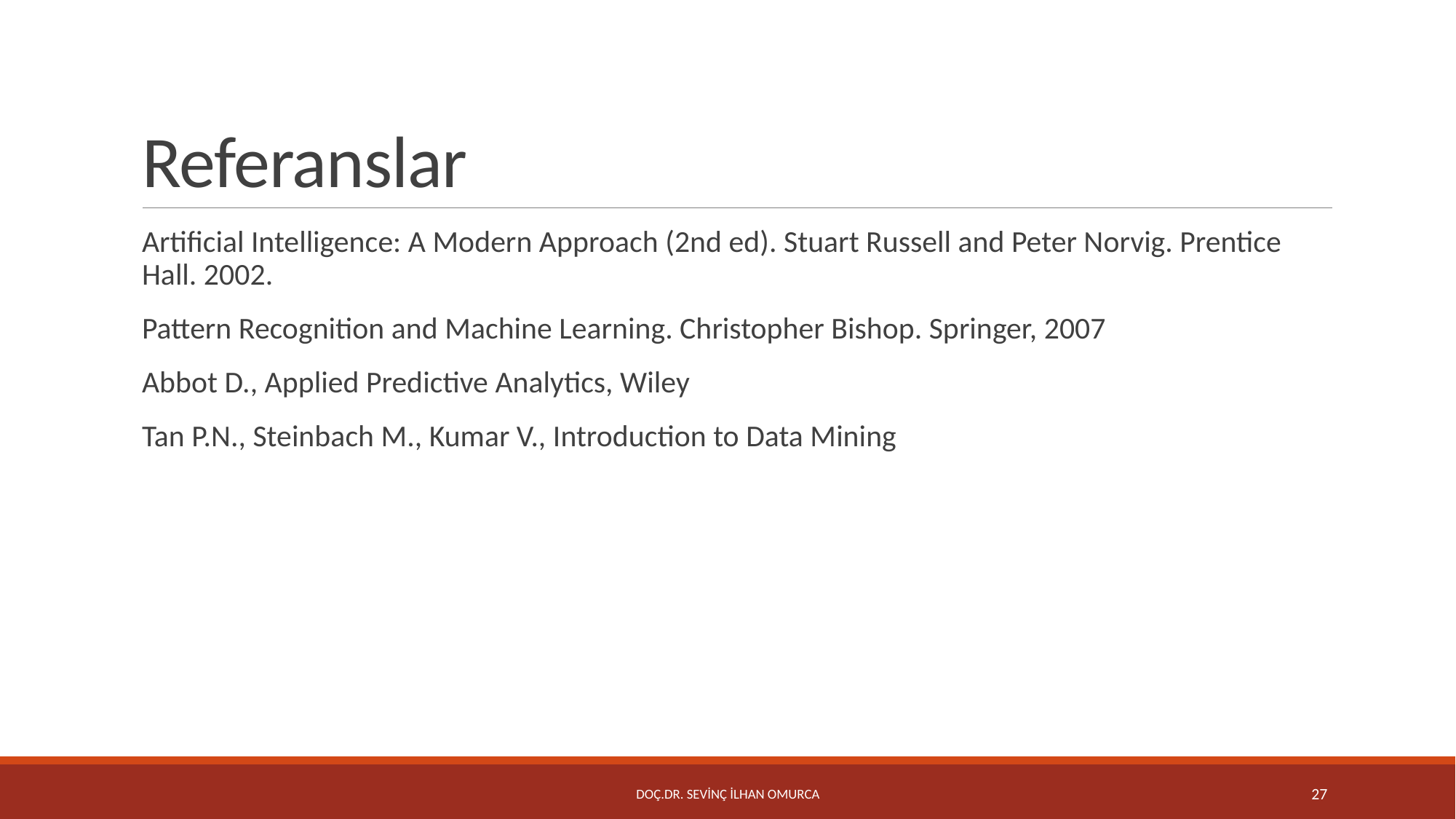

# Referanslar
Artificial Intelligence: A Modern Approach (2nd ed). Stuart Russell and Peter Norvig. Prentice Hall. 2002.
Pattern Recognition and Machine Learning. Christopher Bishop. Springer, 2007
Abbot D., Applied Predictive Analytics, Wiley
Tan P.N., Steinbach M., Kumar V., Introduction to Data Mining

Doç.Dr. Sevinç İlhan Omurca
27